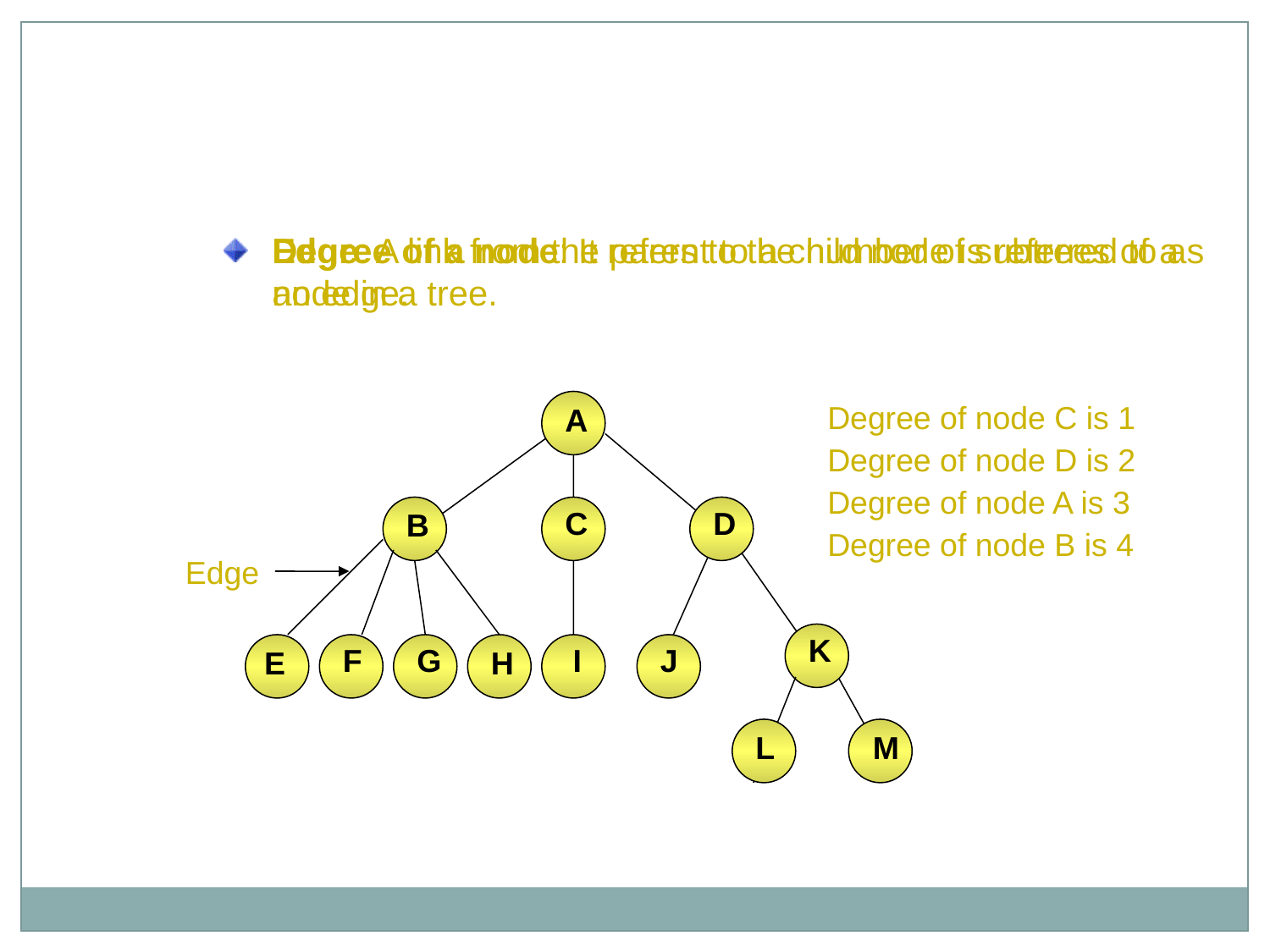

Tree Terminology (Contd.)
Degree of a node: It refers to the number of subtrees of a node in a tree.
Edge: A link from the parent to a child node is referred to as an edge.

 Degree of node C is 1
 Degree of node D is 2
 Degree of node A is 3
 Degree of node B is 4

A

C

D
B

Edge

K

F

G

I

J
E
H

L
M